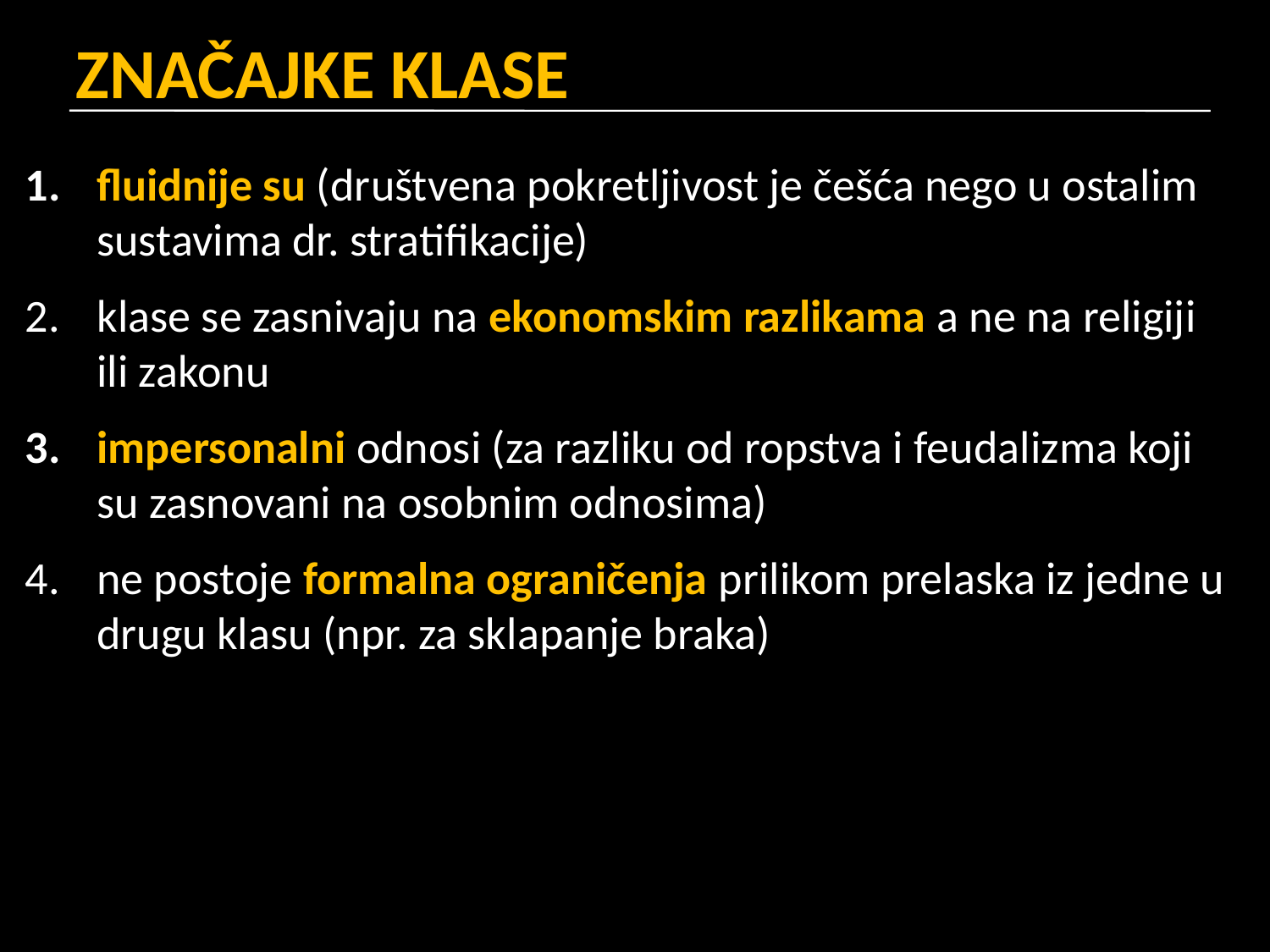

# ZNAČAJKE KLASE
fluidnije su (društvena pokretljivost je češća nego u ostalim sustavima dr. stratifikacije)
klase se zasnivaju na ekonomskim razlikama a ne na religiji ili zakonu
impersonalni odnosi (za razliku od ropstva i feudalizma koji su zasnovani na osobnim odnosima)
ne postoje formalna ograničenja prilikom prelaska iz jedne u drugu klasu (npr. za sklapanje braka)